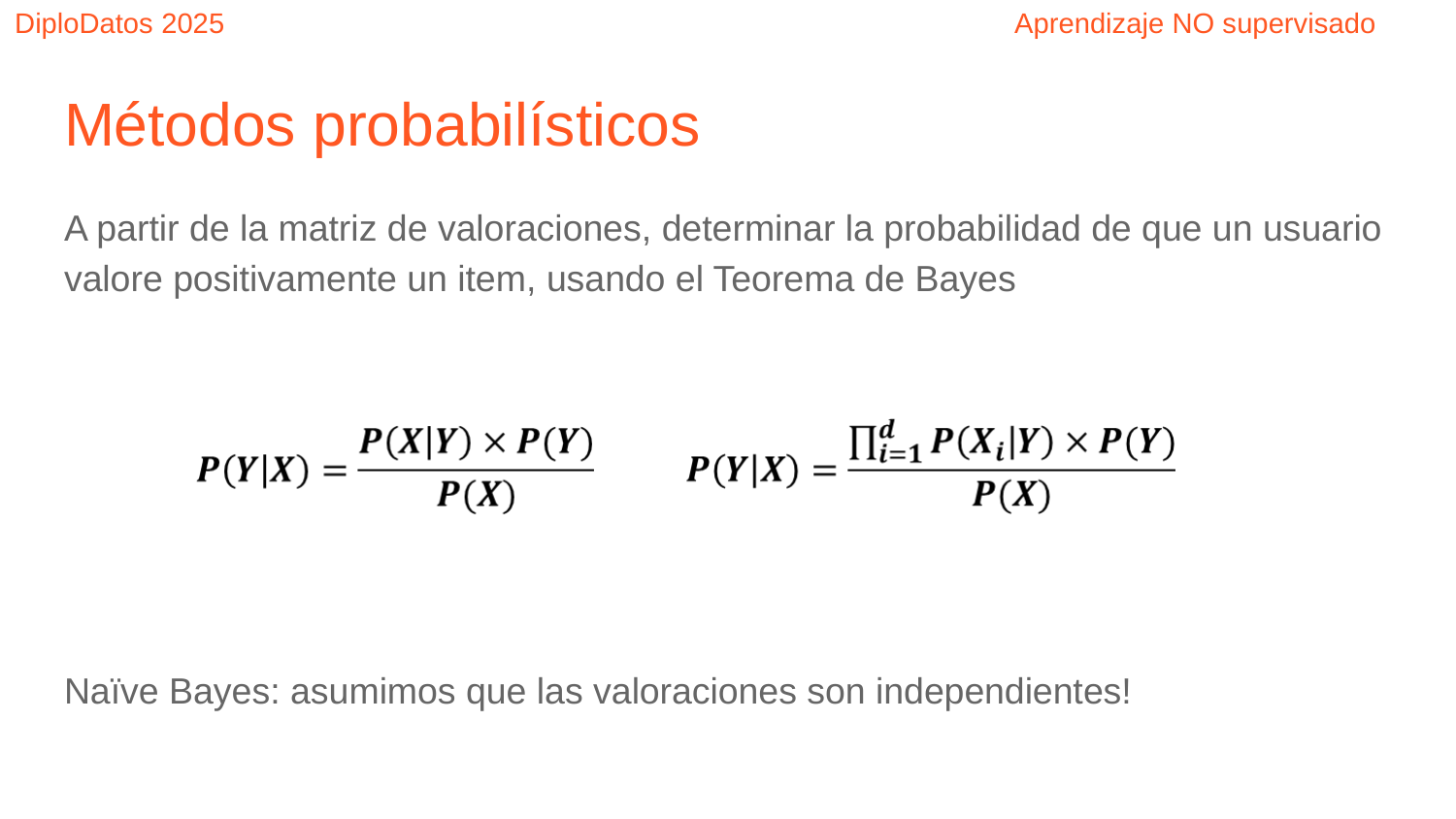

Métodos probabilísticos
A partir de la matriz de valoraciones, determinar la probabilidad de que un usuario valore positivamente un item, usando el Teorema de Bayes

Naïve Bayes: asumimos que las valoraciones son independientes!